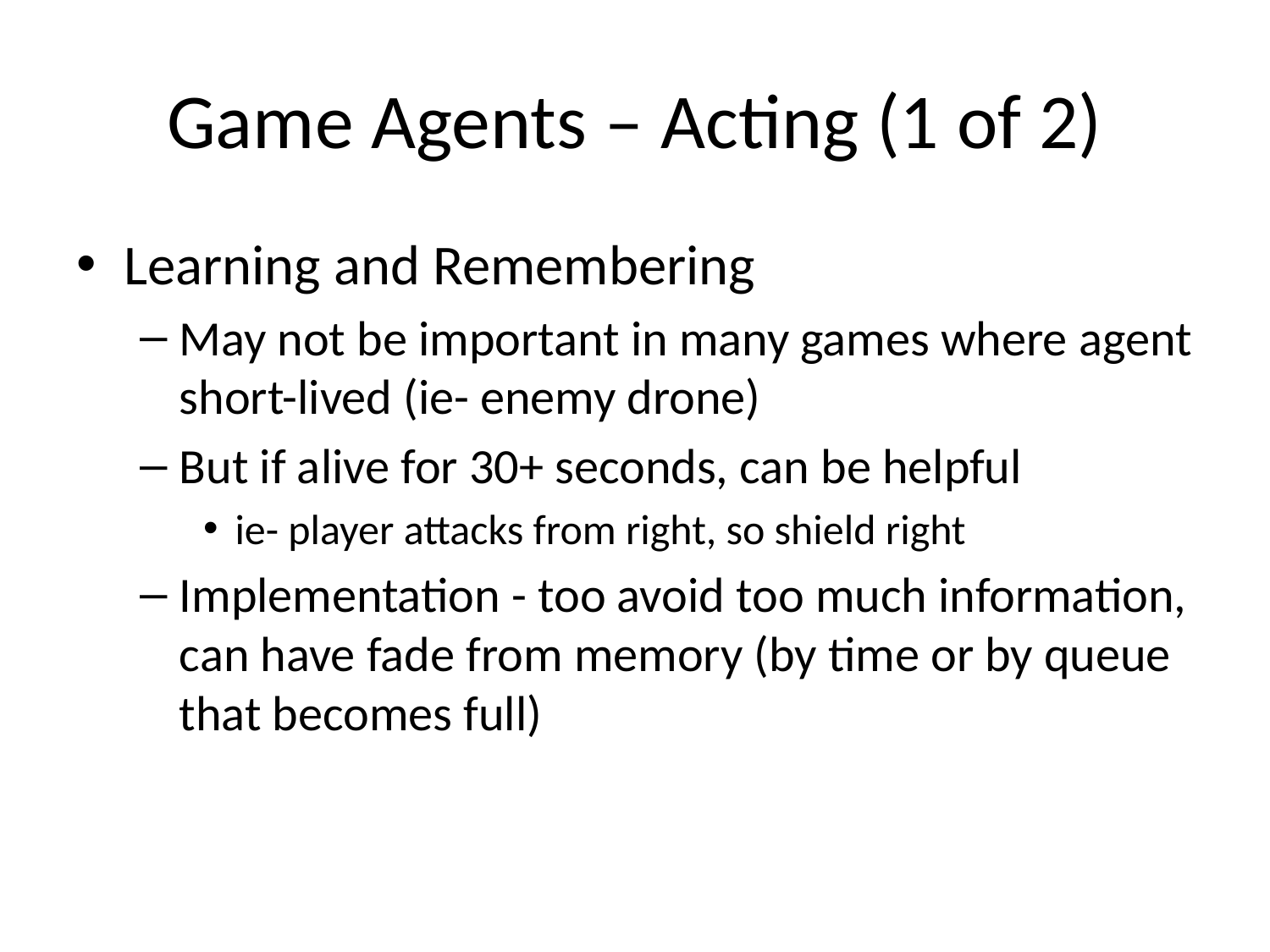

# Game Agents – Acting (1 of 2)
Learning and Remembering
May not be important in many games where agent short-lived (ie- enemy drone)
But if alive for 30+ seconds, can be helpful
ie- player attacks from right, so shield right
Implementation - too avoid too much information, can have fade from memory (by time or by queue that becomes full)